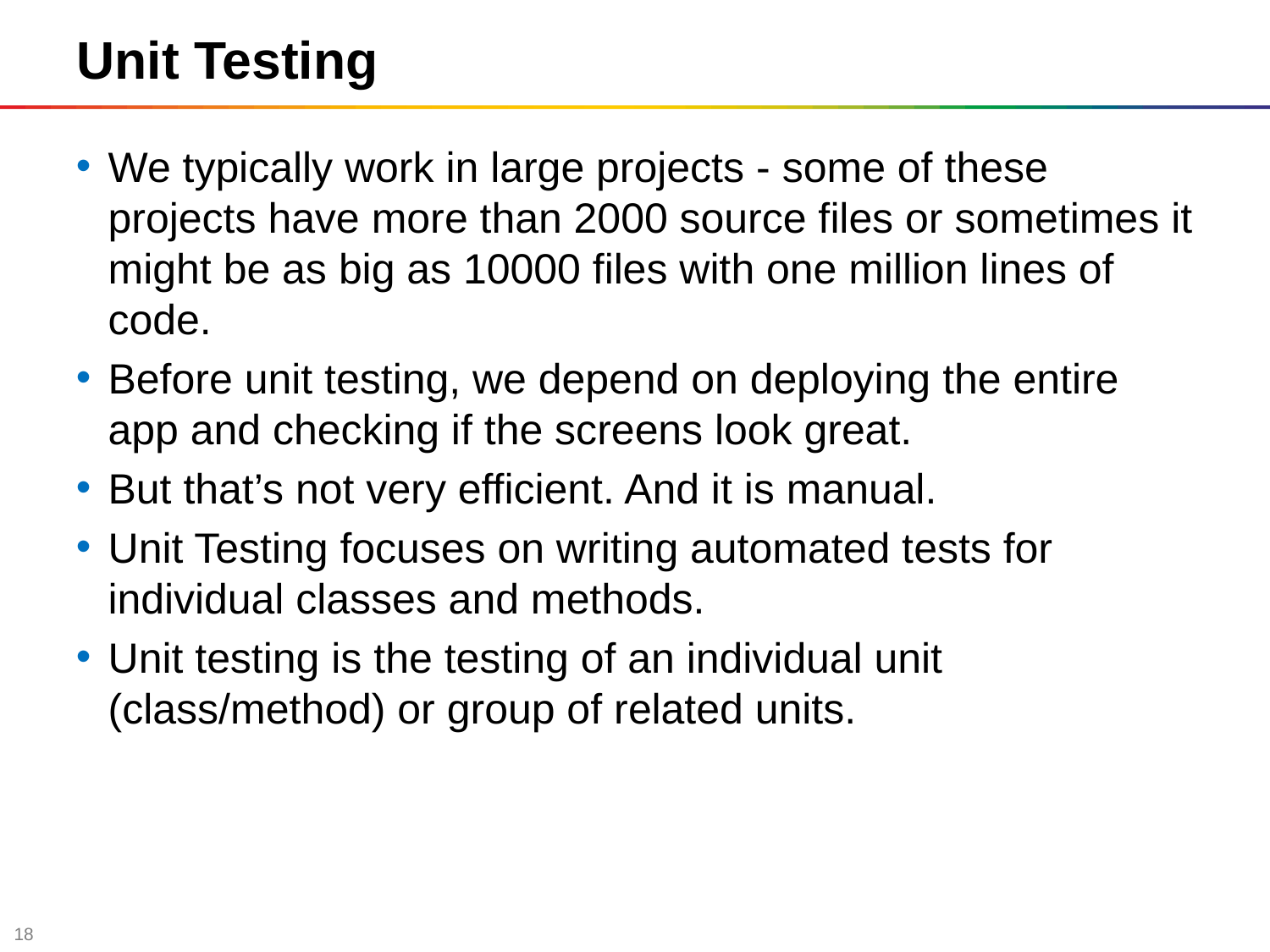

Unit Testing
We typically work in large projects - some of these projects have more than 2000 source files or sometimes it might be as big as 10000 files with one million lines of code.
Before unit testing, we depend on deploying the entire app and checking if the screens look great.
But that’s not very efficient. And it is manual.
Unit Testing focuses on writing automated tests for individual classes and methods.
Unit testing is the testing of an individual unit (class/method) or group of related units.